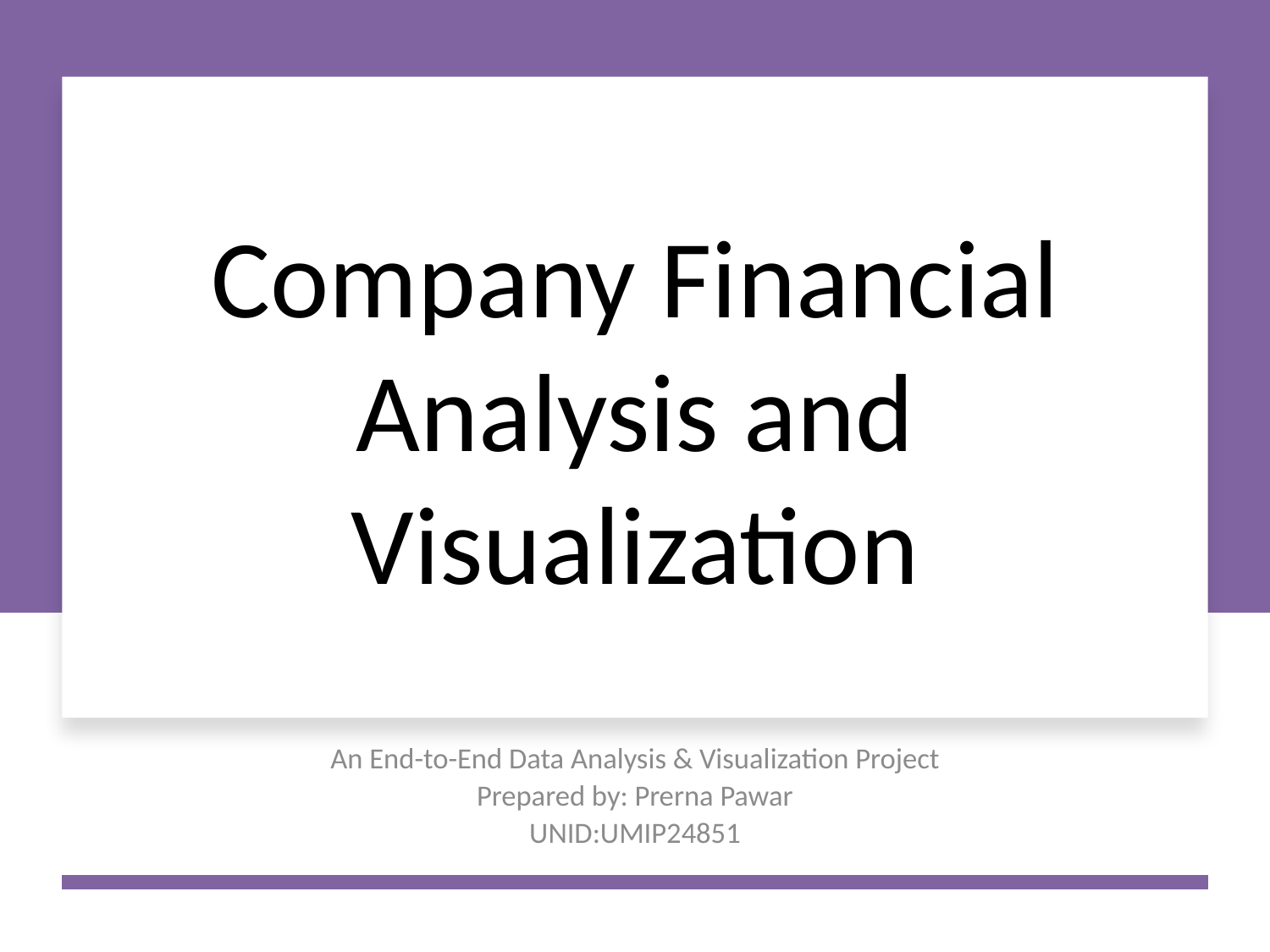

# Company Financial Analysis and Visualization
An End-to-End Data Analysis & Visualization Project
Prepared by: Prerna Pawar
UNID:UMIP24851